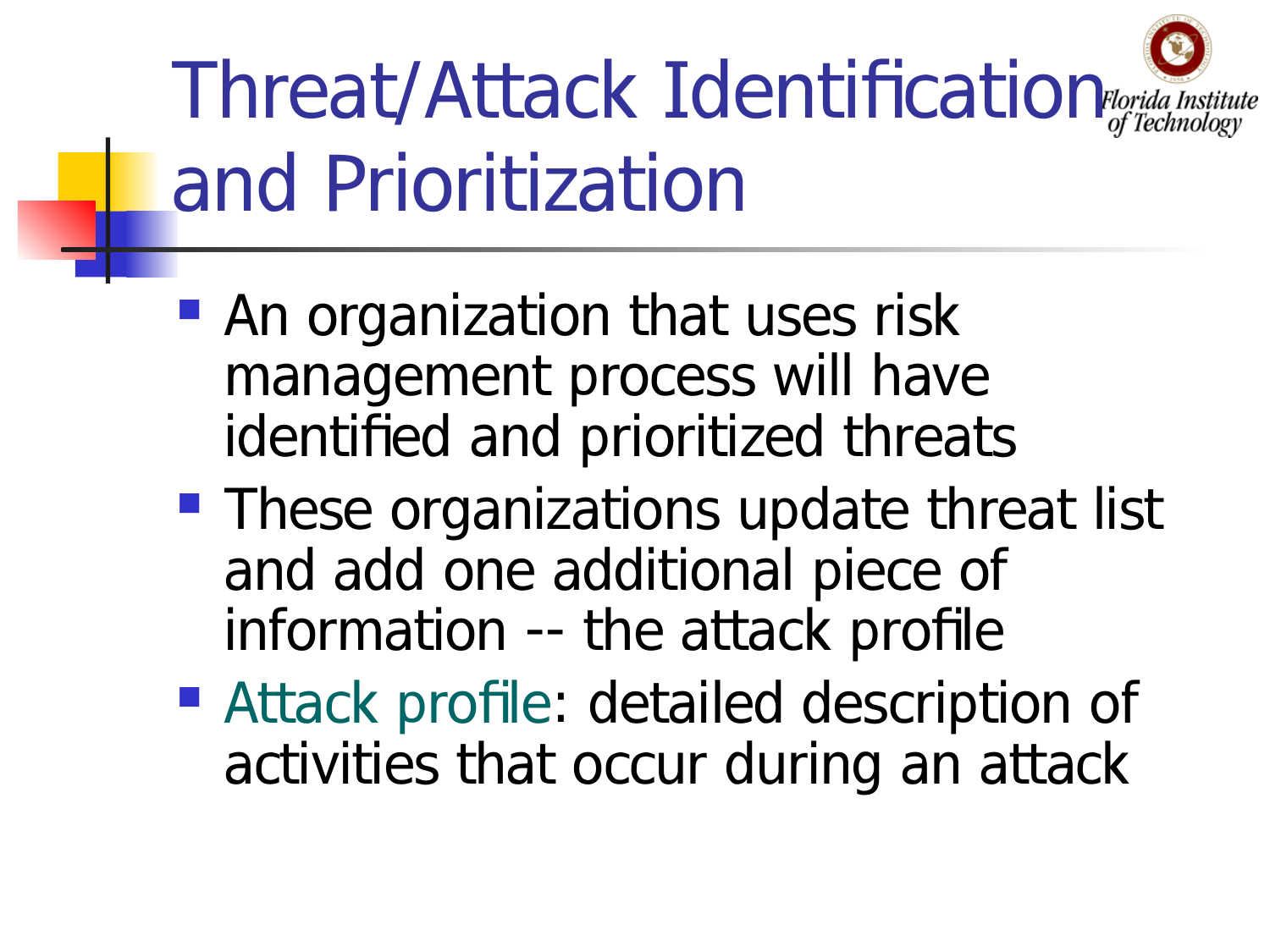

# Threat/Attack Identification and Prioritization
An organization that uses risk management process will have identified and prioritized threats
These organizations update threat list and add one additional piece of information -- the attack profile
Attack profile: detailed description of activities that occur during an attack